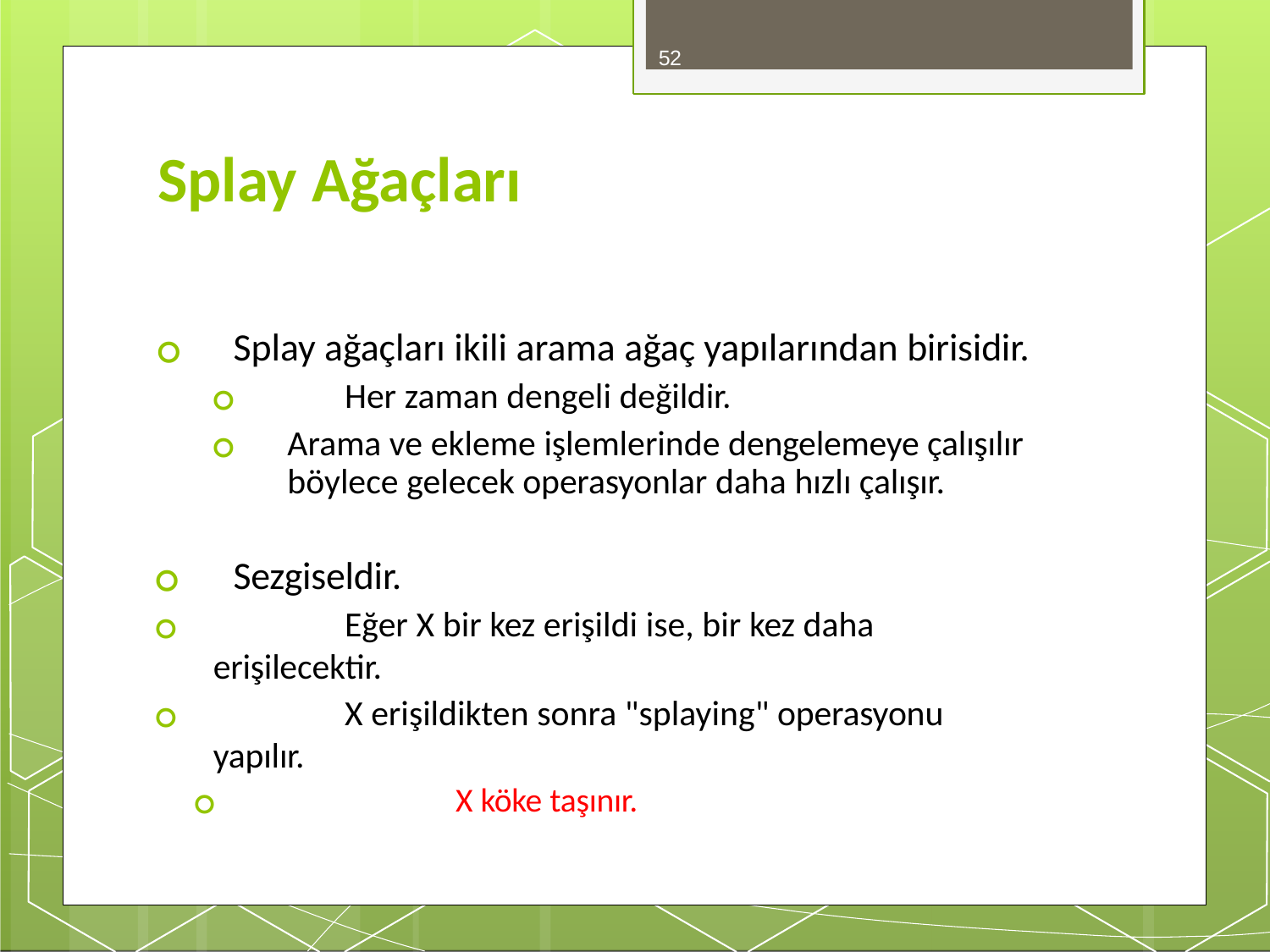

52
# Splay Ağaçları
🞇	Splay ağaçları ikili arama ağaç yapılarından birisidir.
🞇	Her zaman dengeli değildir.
🞇	Arama ve ekleme işlemlerinde dengelemeye çalışılır böylece gelecek operasyonlar daha hızlı çalışır.

🞇	Sezgiseldir.
🞇	Eğer X bir kez erişildi ise, bir kez daha erişilecektir.
🞇	X erişildikten sonra "splaying" operasyonu yapılır.
🞇	X köke taşınır.